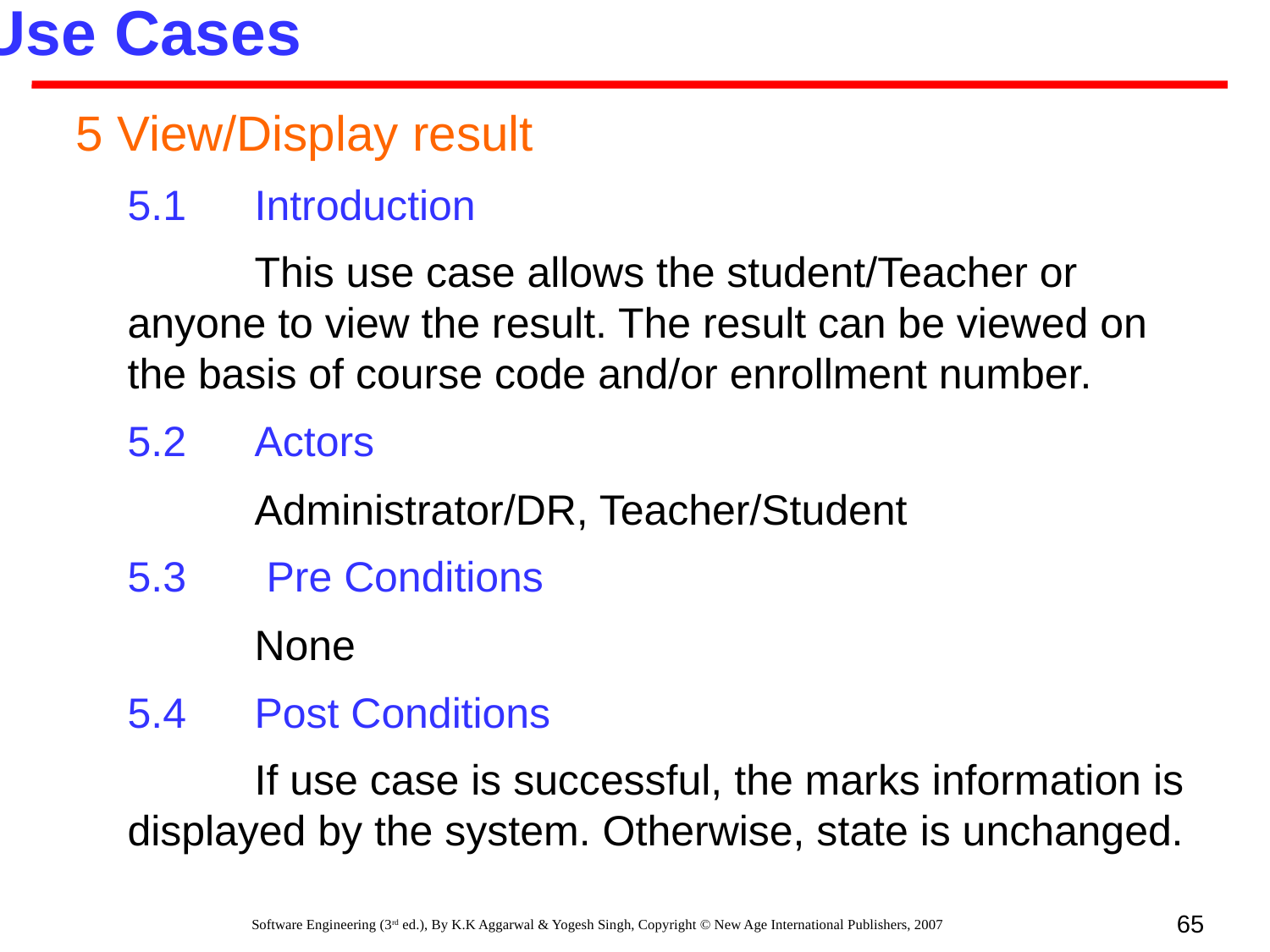

Use Cases

5 View/Display result
 	5.1 	Introduction
		This use case allows the student/Teacher or anyone to view the result. The result can be viewed on the basis of course code and/or enrollment number.
	5.2 	Actors
		Administrator/DR, Teacher/Student
	5.3	 Pre Conditions
		None
	5.4 	Post Conditions
		If use case is successful, the marks information is displayed by the system. Otherwise, state is unchanged.
65